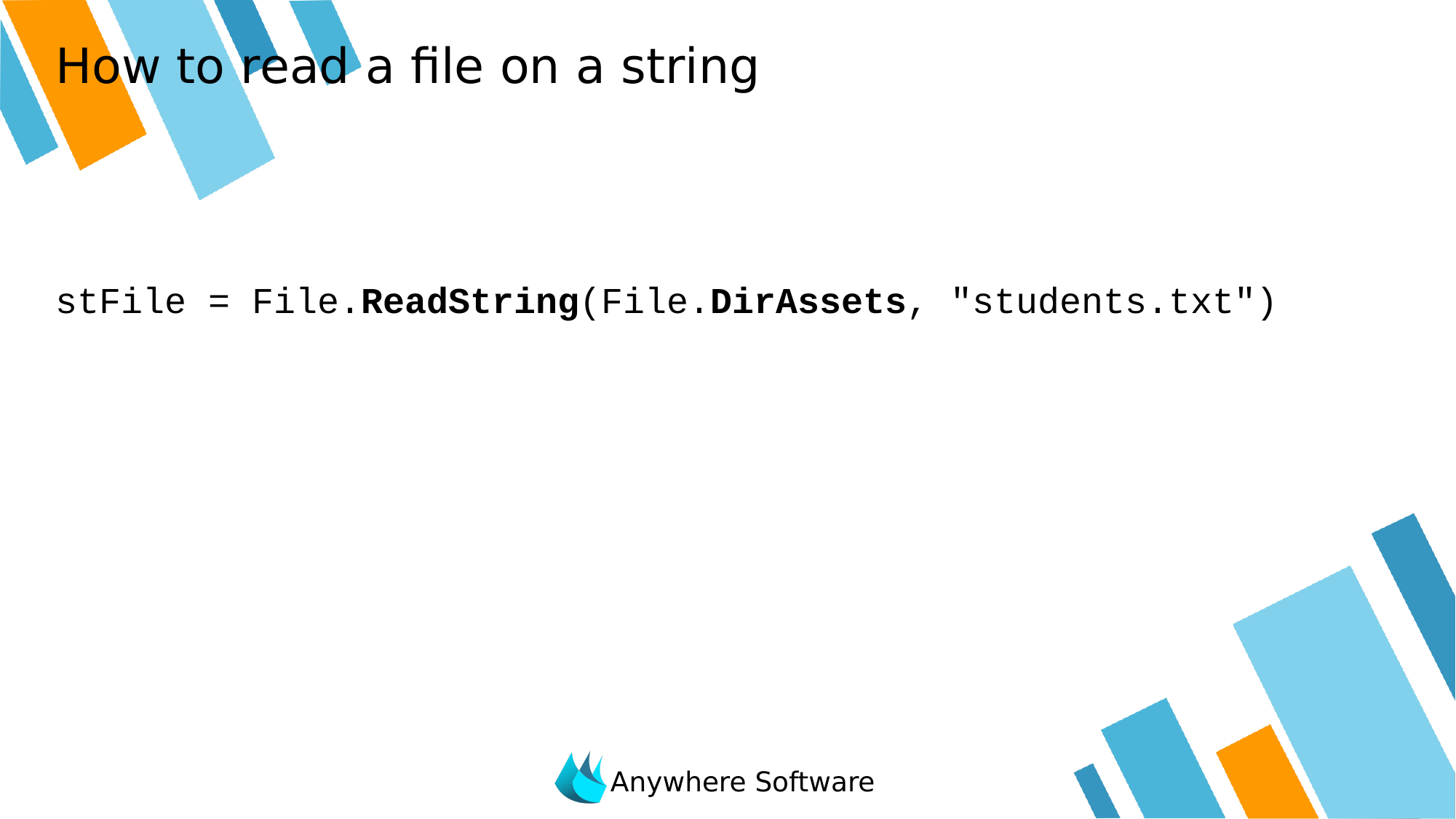

# How to read a file on a string
stFile = File.ReadString(File.DirAssets, "students.txt")